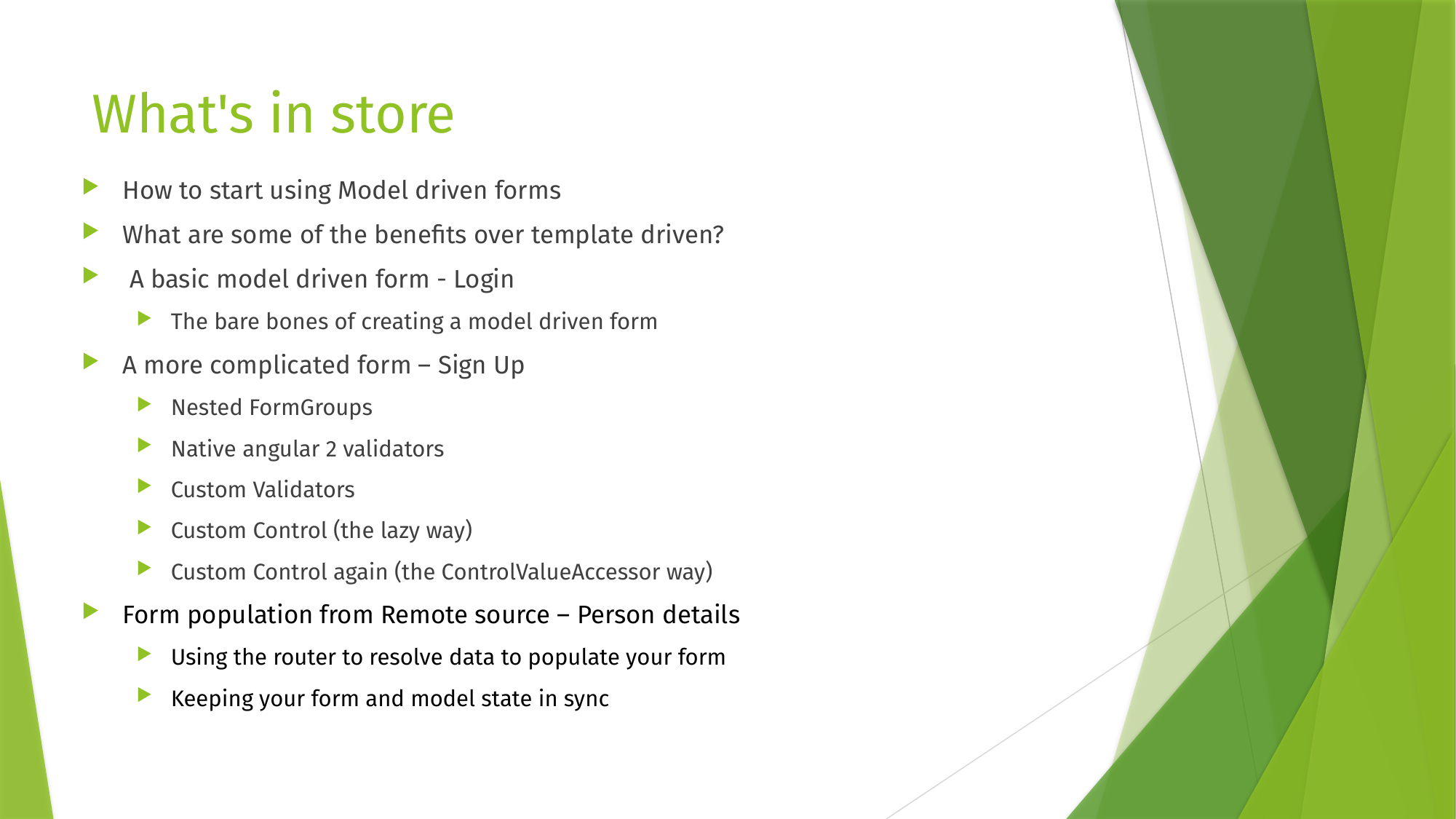

# What's in store
How to start using Model driven forms
What are some of the benefits over template driven?
 A basic model driven form - Login
The bare bones of creating a model driven form
A more complicated form – Sign Up
Nested FormGroups
Native angular 2 validators
Custom Validators
Custom Control (the lazy way)
Custom Control again (the ControlValueAccessor way)
Form population from Remote source – Person details
Using the router to resolve data to populate your form
Keeping your form and model state in sync